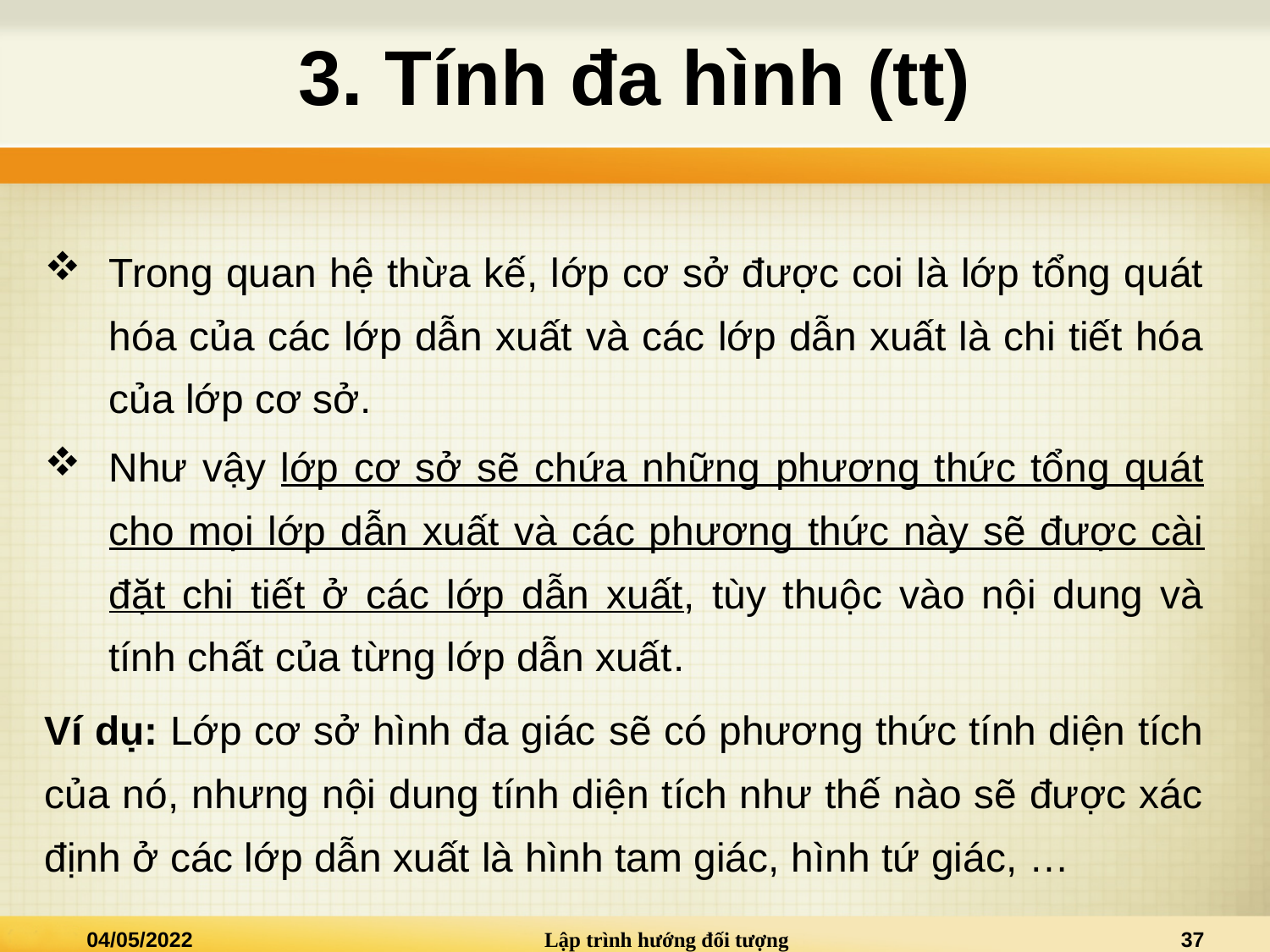

# 3. Tính đa hình (tt)
Trong quan hệ thừa kế, lớp cơ sở được coi là lớp tổng quát hóa của các lớp dẫn xuất và các lớp dẫn xuất là chi tiết hóa của lớp cơ sở.
Như vậy lớp cơ sở sẽ chứa những phương thức tổng quát cho mọi lớp dẫn xuất và các phương thức này sẽ được cài đặt chi tiết ở các lớp dẫn xuất, tùy thuộc vào nội dung và tính chất của từng lớp dẫn xuất.
Ví dụ: Lớp cơ sở hình đa giác sẽ có phương thức tính diện tích của nó, nhưng nội dung tính diện tích như thế nào sẽ được xác định ở các lớp dẫn xuất là hình tam giác, hình tứ giác, …

04/05/2022
Lập trình hướng đối tượng
37